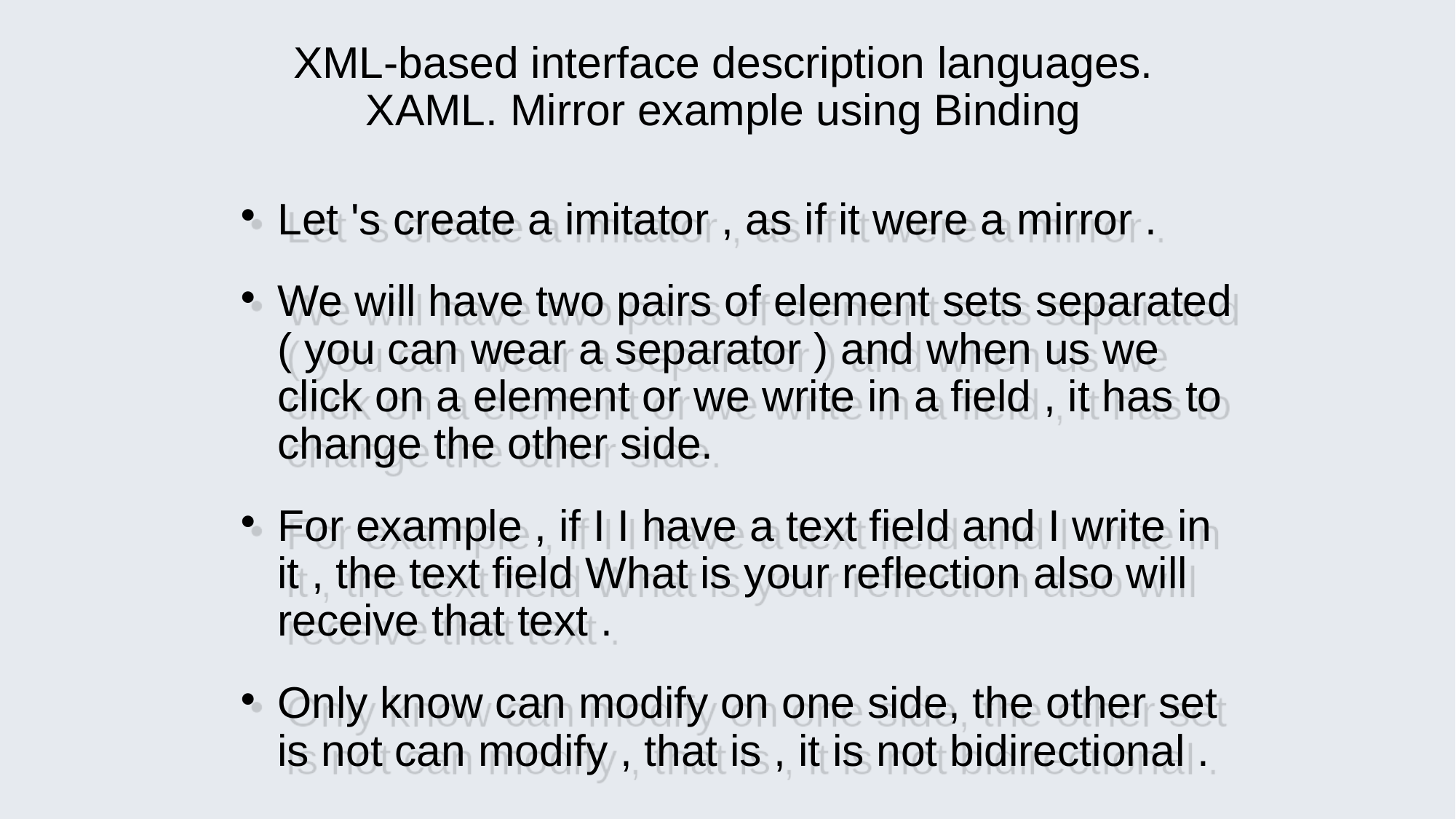

XML-based interface description languages. XAML. Mirror example using Binding
# Let 's create a imitator , as if it were a mirror .
We will have two pairs of element sets​ separated ( you can wear a separator ) and when us we click on a element or we write in a field , it has to change the other side.
For example , if I I have a text field and I write in it , the text field What is your reflection also will receive that text .
Only know can modify on one side, the other set is not can modify , that is , it is not bidirectional .